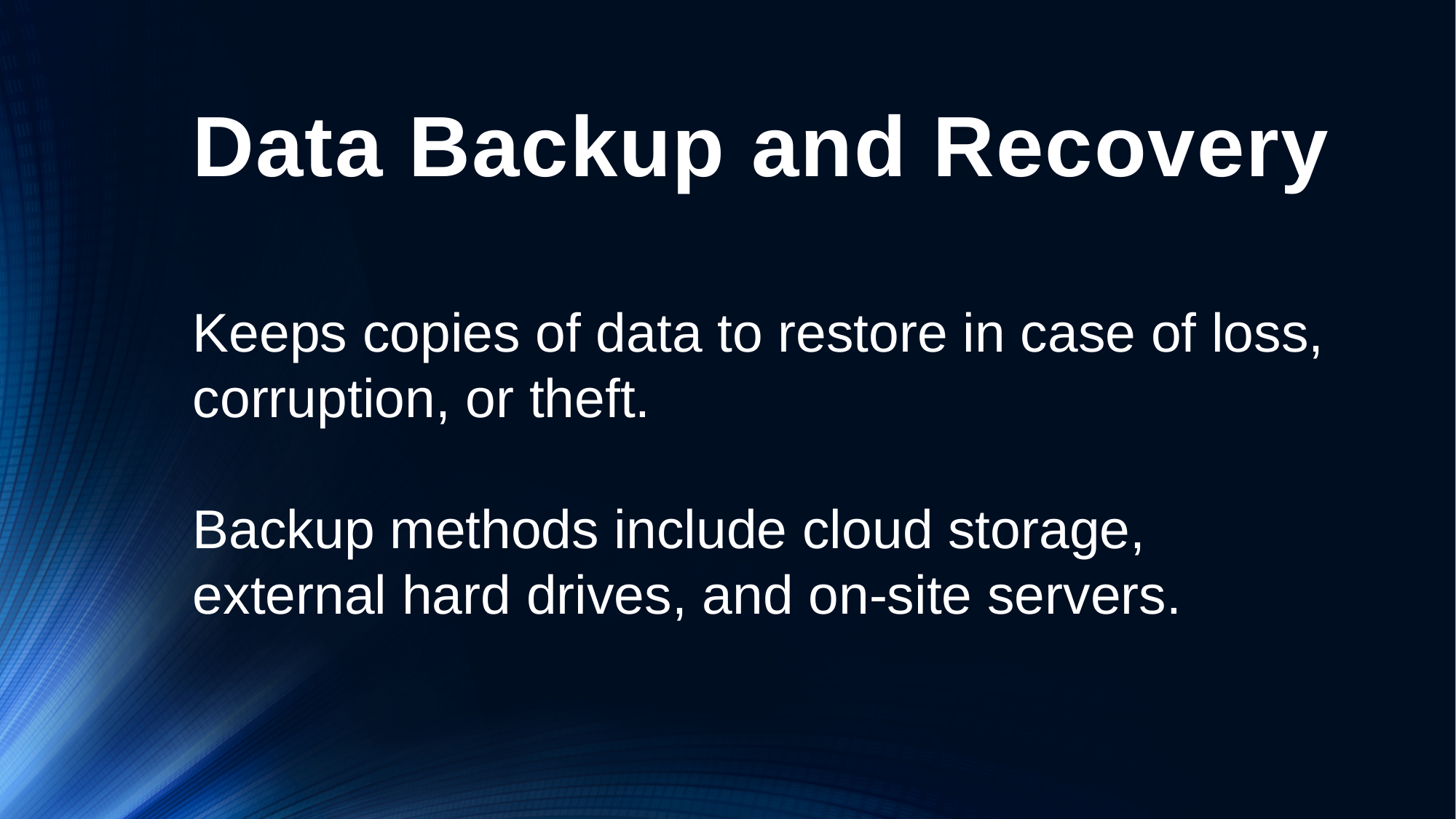

# Data Backup and Recovery
Keeps copies of data to restore in case of loss, corruption, or theft.

Backup methods include cloud storage, external hard drives, and on-site servers.